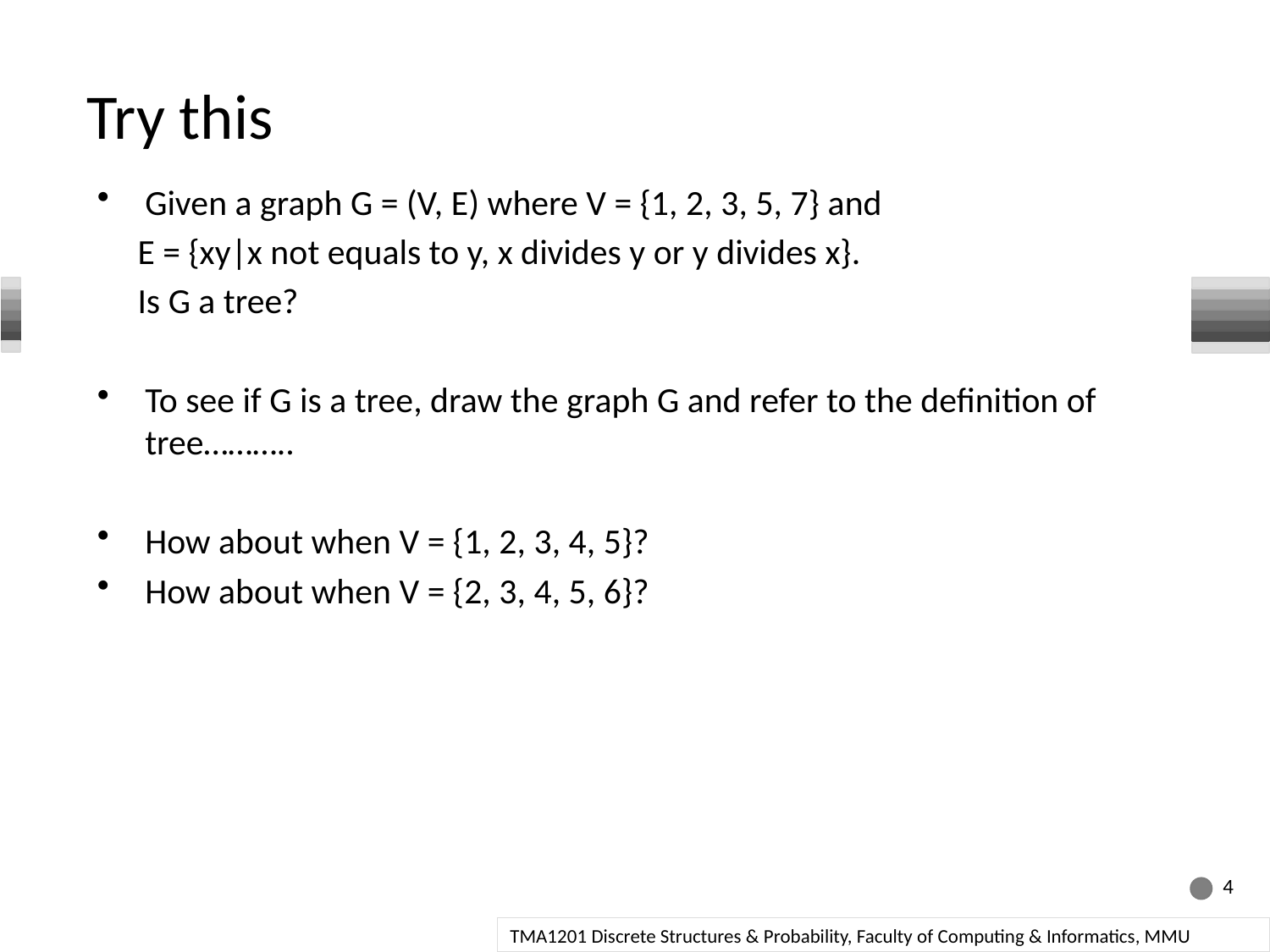

# Try this
Given a graph G = (V, E) where V = {1, 2, 3, 5, 7} and
     E = {xy|x not equals to y, x divides y or y divides x}.
     Is G a tree?

To see if G is a tree, draw the graph G and refer to the definition of tree………..

How about when V = {1, 2, 3, 4, 5}?
How about when V = {2, 3, 4, 5, 6}?

4
TMA1201 Discrete Structures & Probability, Faculty of Computing & Informatics, MMU